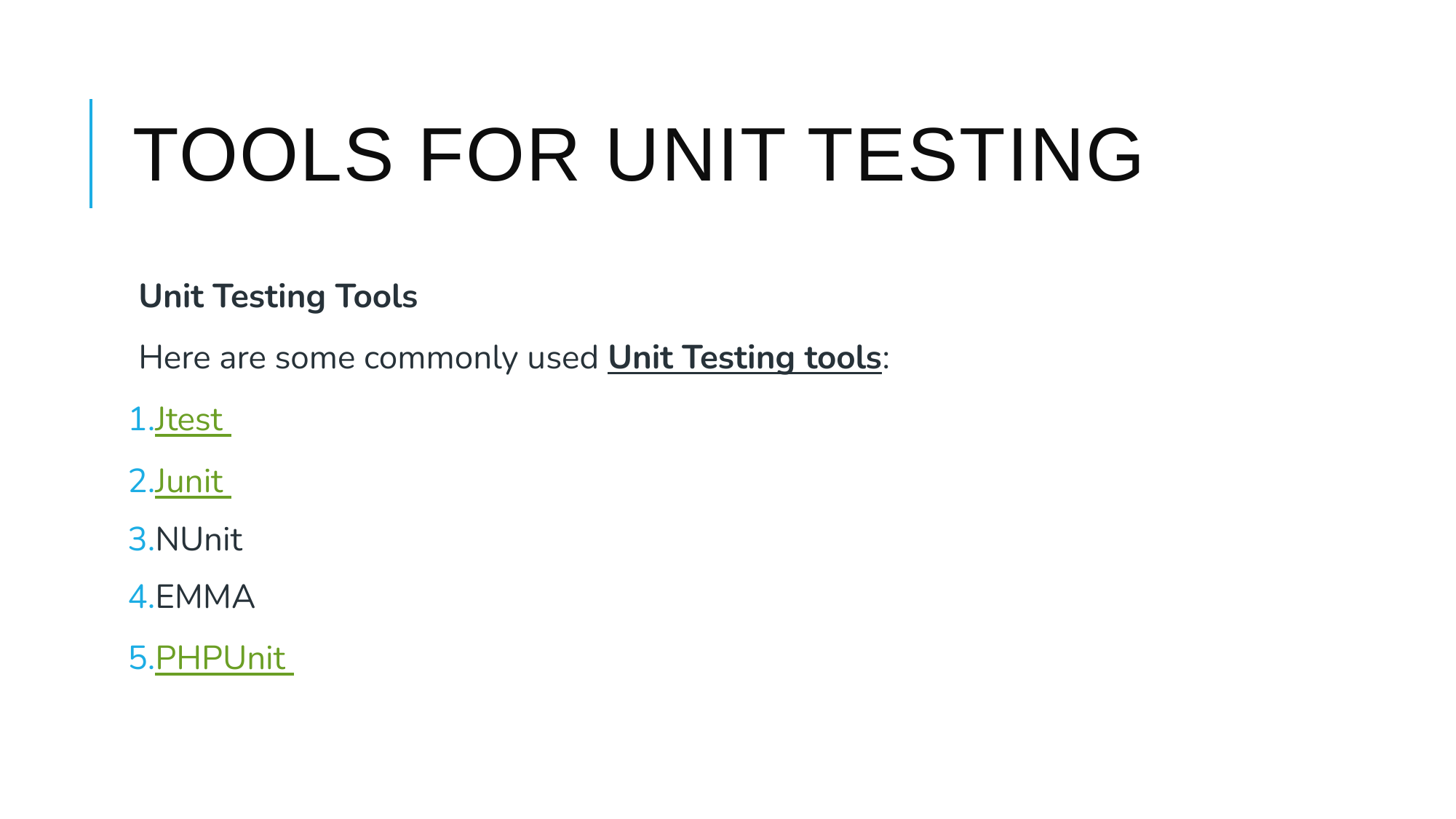

# Tools for unit testing
Unit Testing Tools
Here are some commonly used Unit Testing tools:
Jtest
Junit
NUnit
EMMA
PHPUnit